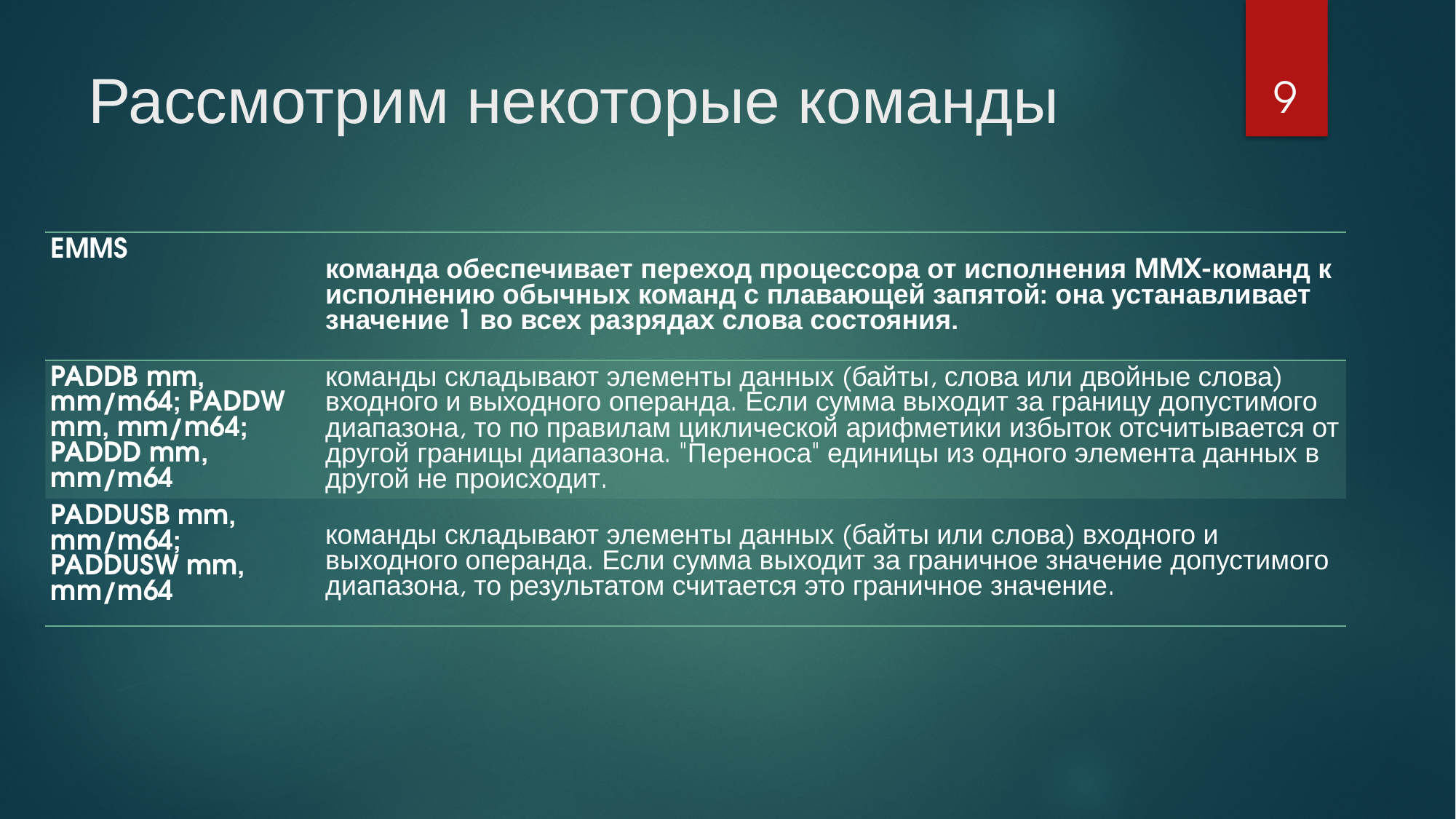

9
# Рассмотрим некоторые команды
| EMMS | команда обеспечивает переход процессора от исполнения MMX-команд к исполнению обычных команд с плавающей запятой: она устанавливает значение 1 во всех разрядах слова состояния. |
| --- | --- |
| PADDB mm, mm/m64; PADDW mm, mm/m64; PADDD mm, mm/m64 | команды складывают элементы данных (байты, слова или двойные слова) входного и выходного операнда. Если сумма выходит за границу допустимого диапазона, то по правилам циклической арифметики избыток отсчитывается от другой границы диапазона. "Переноса" единицы из одного элемента данных в другой не происходит. |
| PADDUSB mm, mm/m64; PADDUSW mm, mm/m64 | команды складывают элементы данных (байты или слова) входного и выходного операнда. Если сумма выходит за граничное значение допустимого диапазона, то результатом считается это граничное значение. |